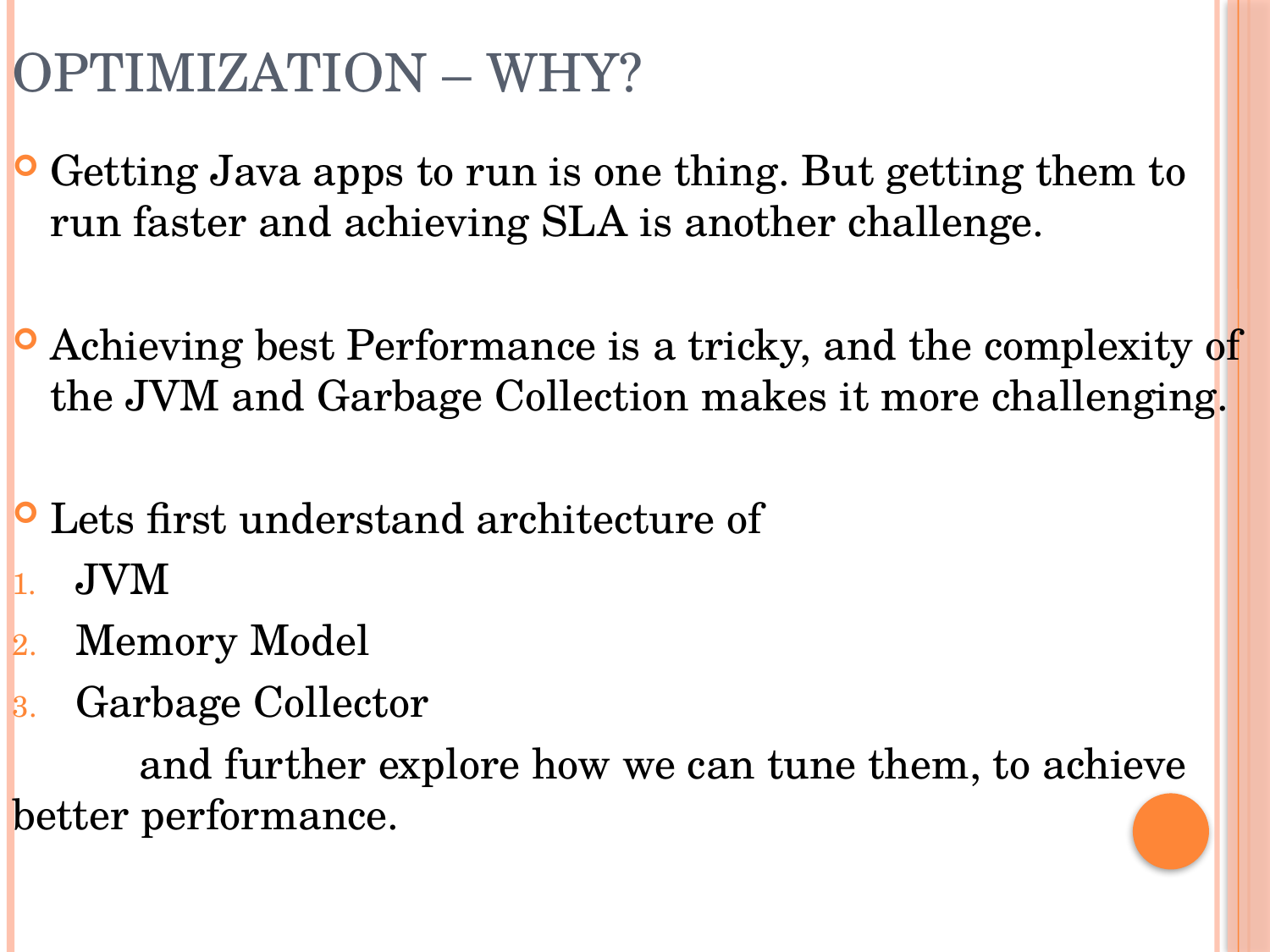

Optimization – Why?
Getting Java apps to run is one thing. But getting them to run faster and achieving SLA is another challenge.

Achieving best Performance is a tricky, and the complexity of the JVM and Garbage Collection makes it more challenging.

Lets first understand architecture of
JVM
Memory Model
Garbage Collector
	and further explore how we can tune them, to achieve better performance.